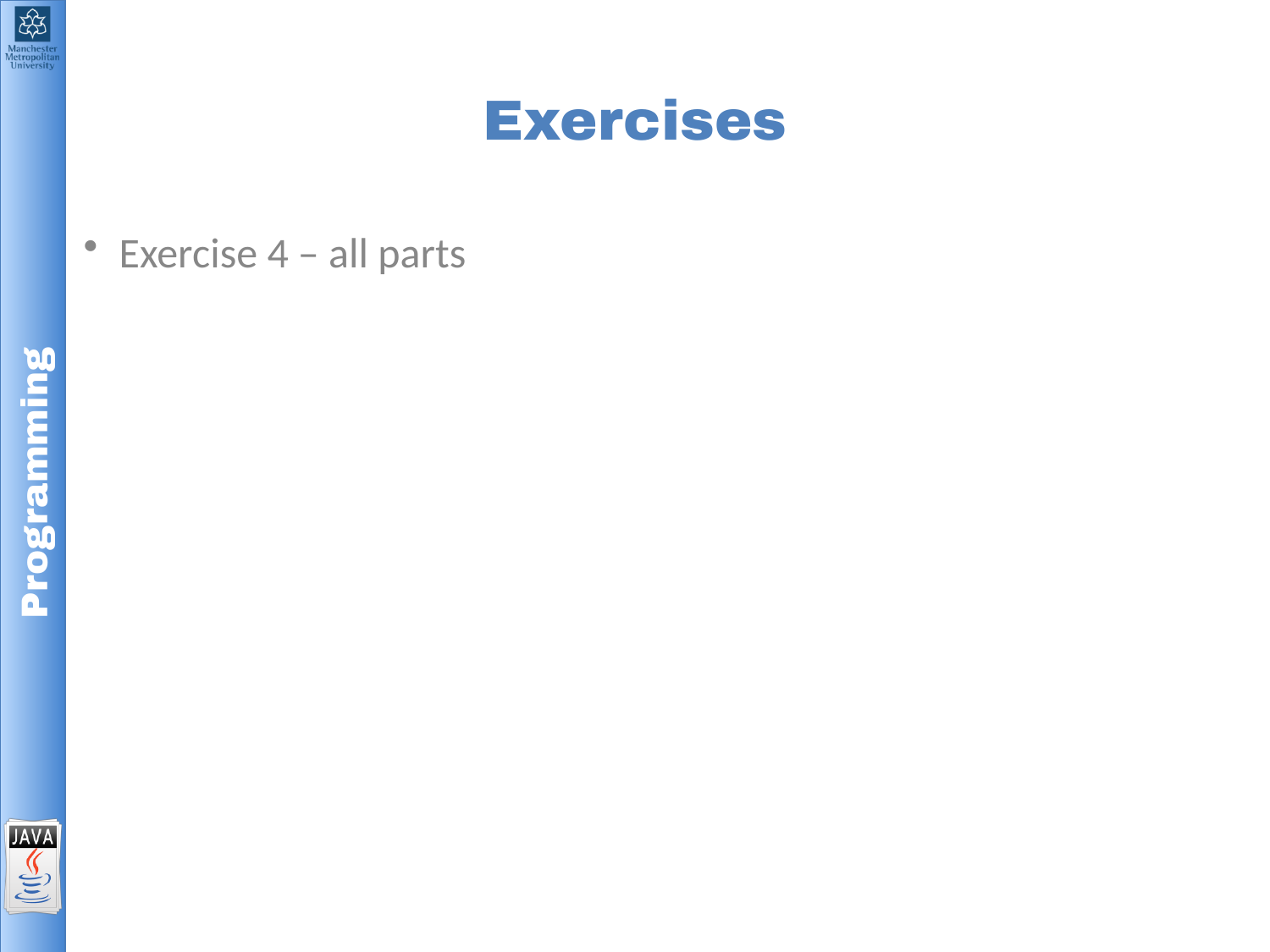

# Exercises
Exercise 4 – all parts